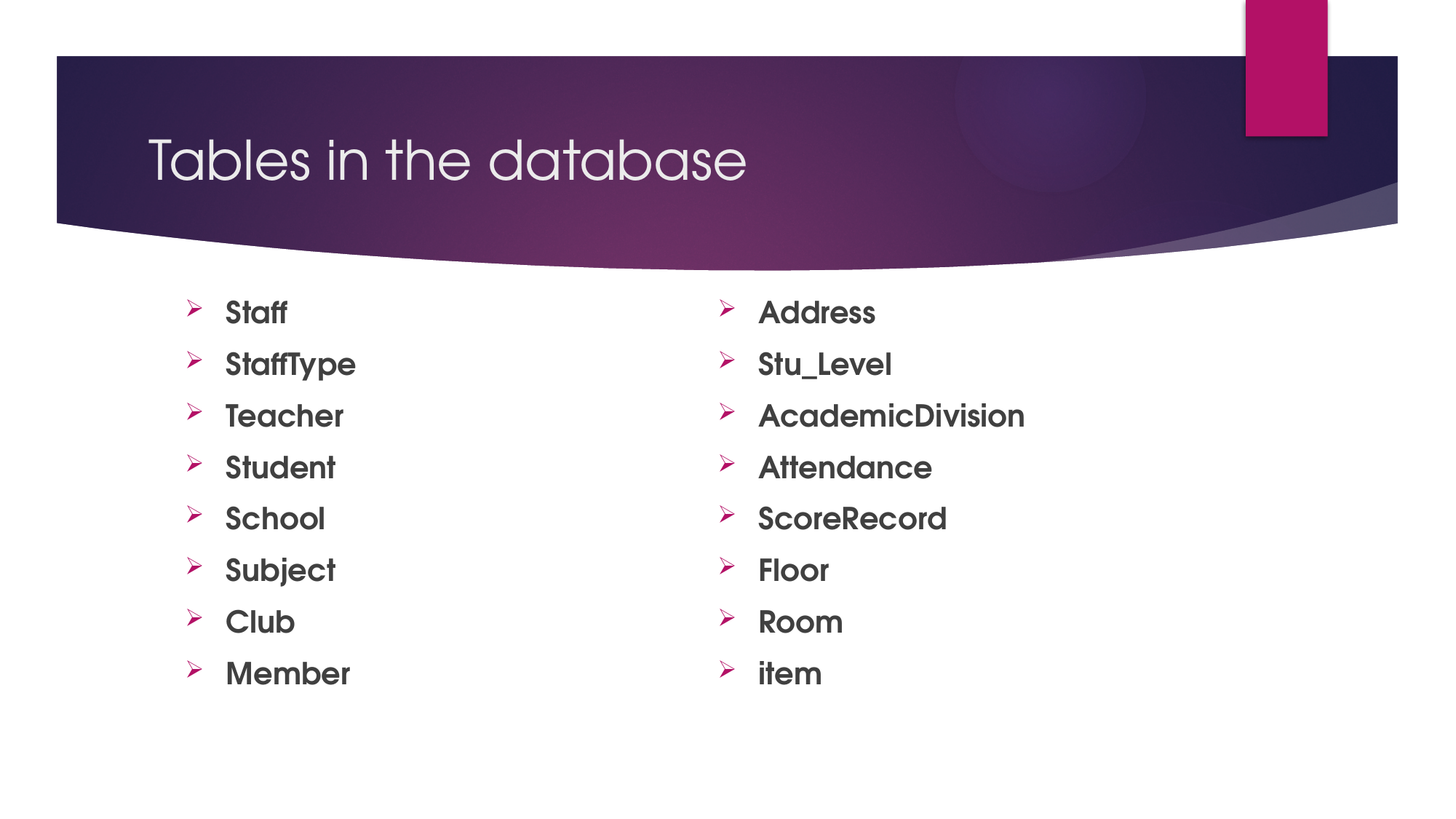

# Tables in the database
Staff
StaffType
Teacher
Student
School
Subject
Club
Member

Address
Stu_Level
AcademicDivision
Attendance
ScoreRecord
Floor
Room
item